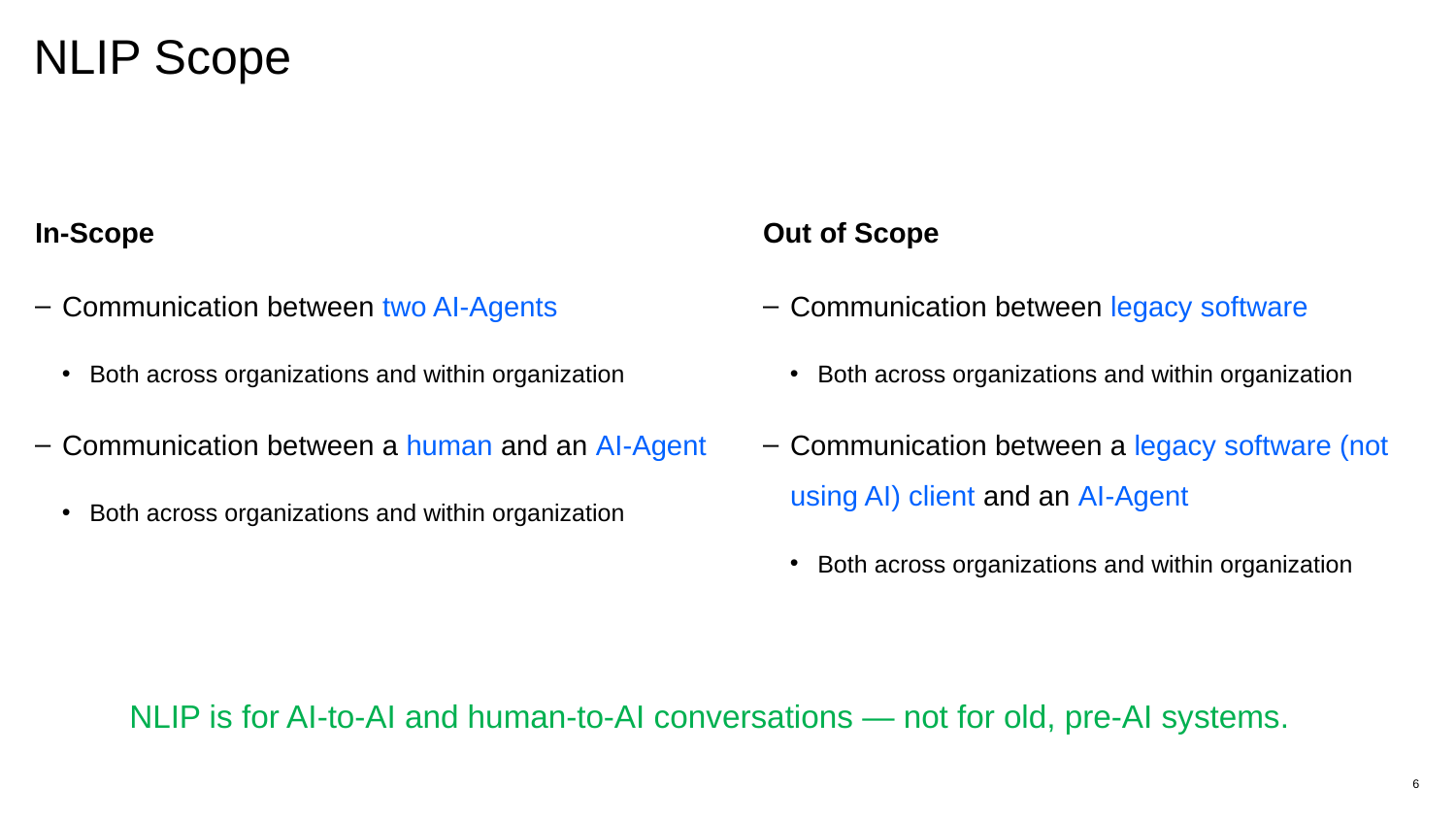

# NLIP Scope
In-Scope
Communication between two AI-Agents
Both across organizations and within organization
Communication between a human and an AI-Agent
Both across organizations and within organization
Out of Scope
Communication between legacy software
Both across organizations and within organization
Communication between a legacy software (not using AI) client and an AI-Agent
Both across organizations and within organization
NLIP is for AI-to-AI and human-to-AI conversations — not for old, pre-AI systems.
6